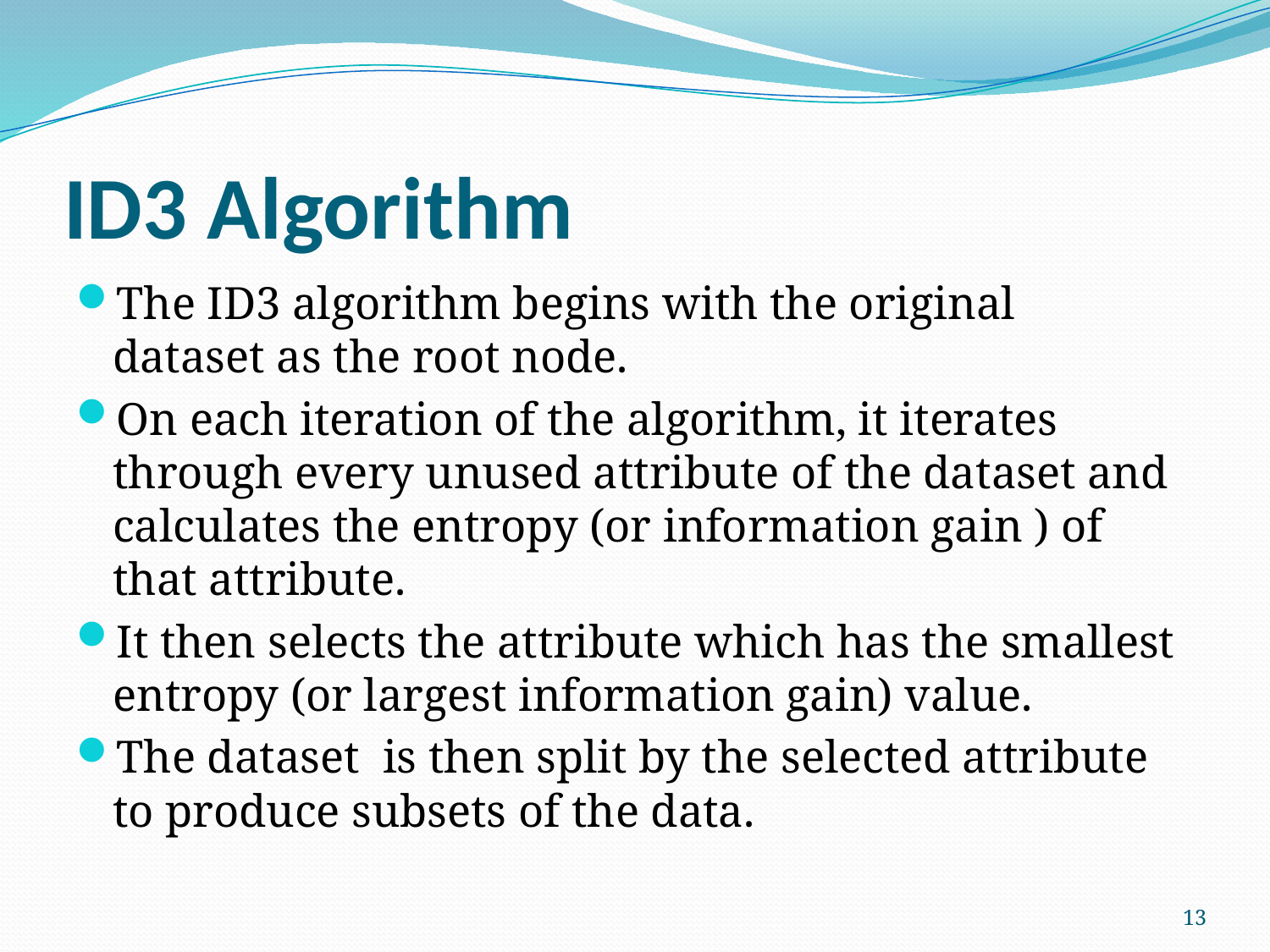

# ID3 Algorithm
The ID3 algorithm begins with the original dataset as the root node.
On each iteration of the algorithm, it iterates through every unused attribute of the dataset and calculates the entropy (or information gain ) of that attribute.
It then selects the attribute which has the smallest entropy (or largest information gain) value.
The dataset  is then split by the selected attribute to produce subsets of the data.

13